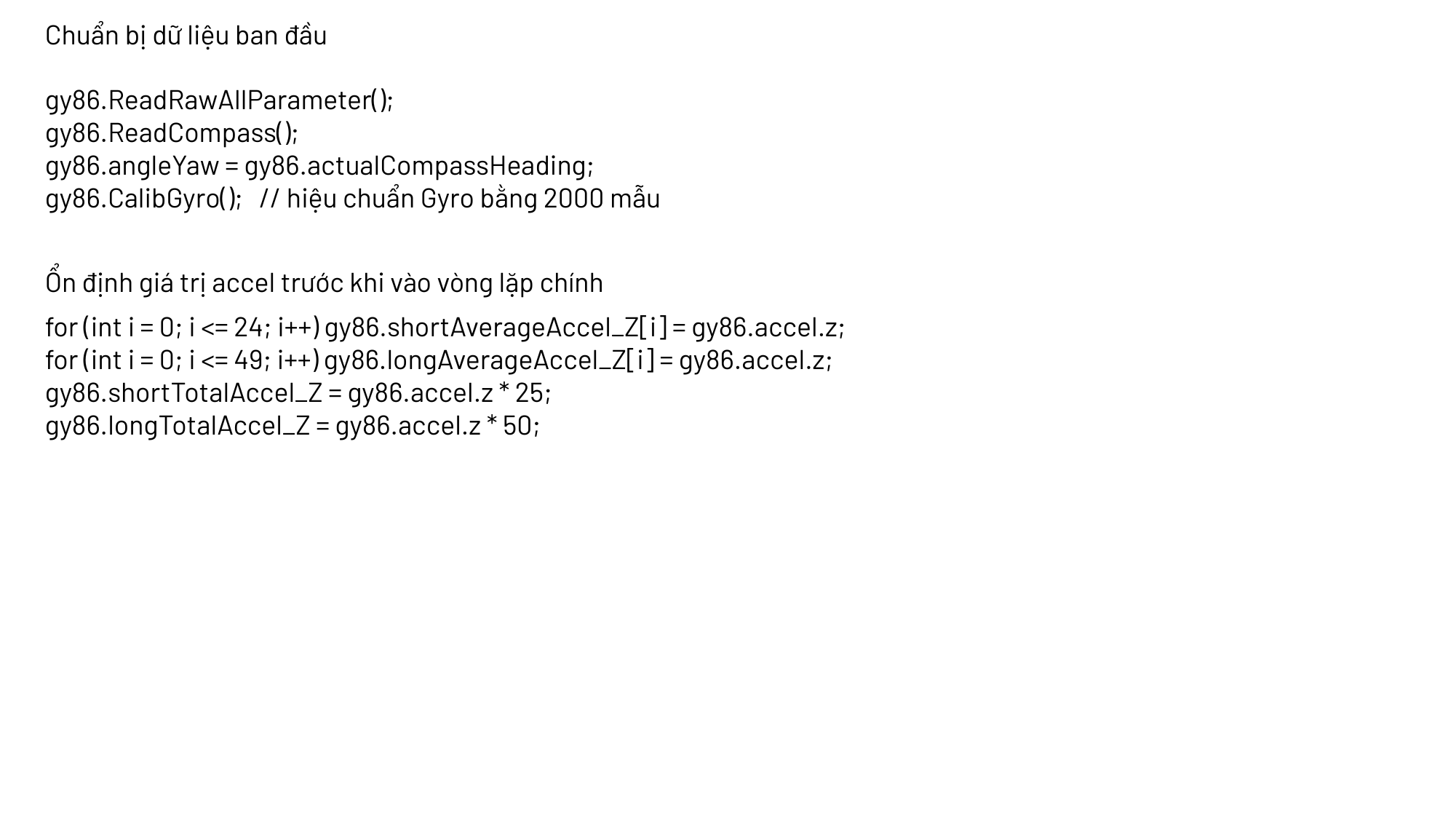

Chuẩn bị dữ liệu ban đầu
gy86.ReadRawAllParameter();
gy86.ReadCompass();
gy86.angleYaw = gy86.actualCompassHeading;
gy86.CalibGyro();   // hiệu chuẩn Gyro bằng 2000 mẫu
Ổn định giá trị accel trước khi vào vòng lặp chính
for (int i = 0; i <= 24; i++) gy86.shortAverageAccel_Z[i] = gy86.accel.z;
for (int i = 0; i <= 49; i++) gy86.longAverageAccel_Z[i] = gy86.accel.z;
gy86.shortTotalAccel_Z = gy86.accel.z * 25;
gy86.longTotalAccel_Z = gy86.accel.z * 50;